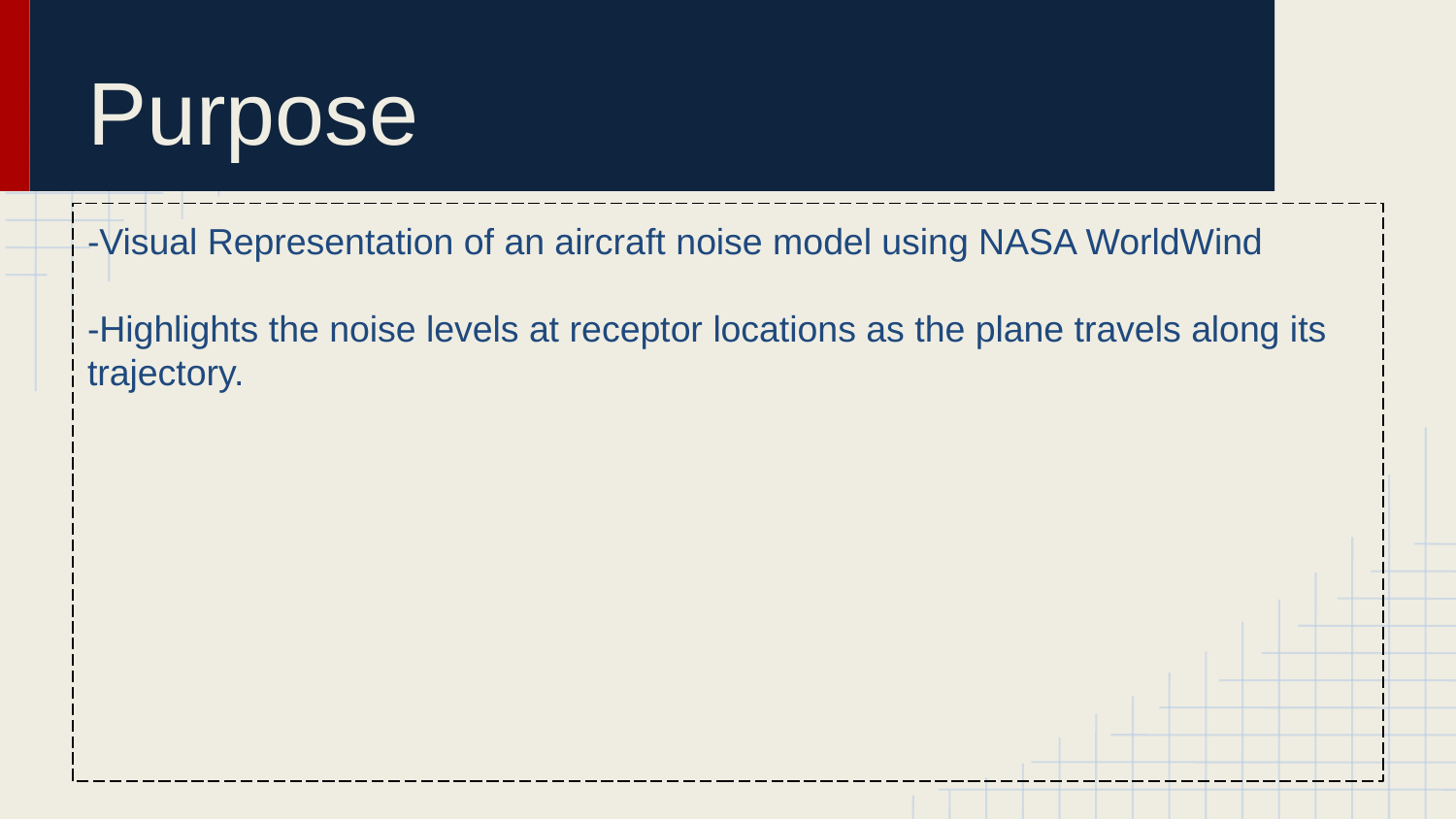

# Purpose
-Visual Representation of an aircraft noise model using NASA WorldWind

-Highlights the noise levels at receptor locations as the plane travels along its trajectory.